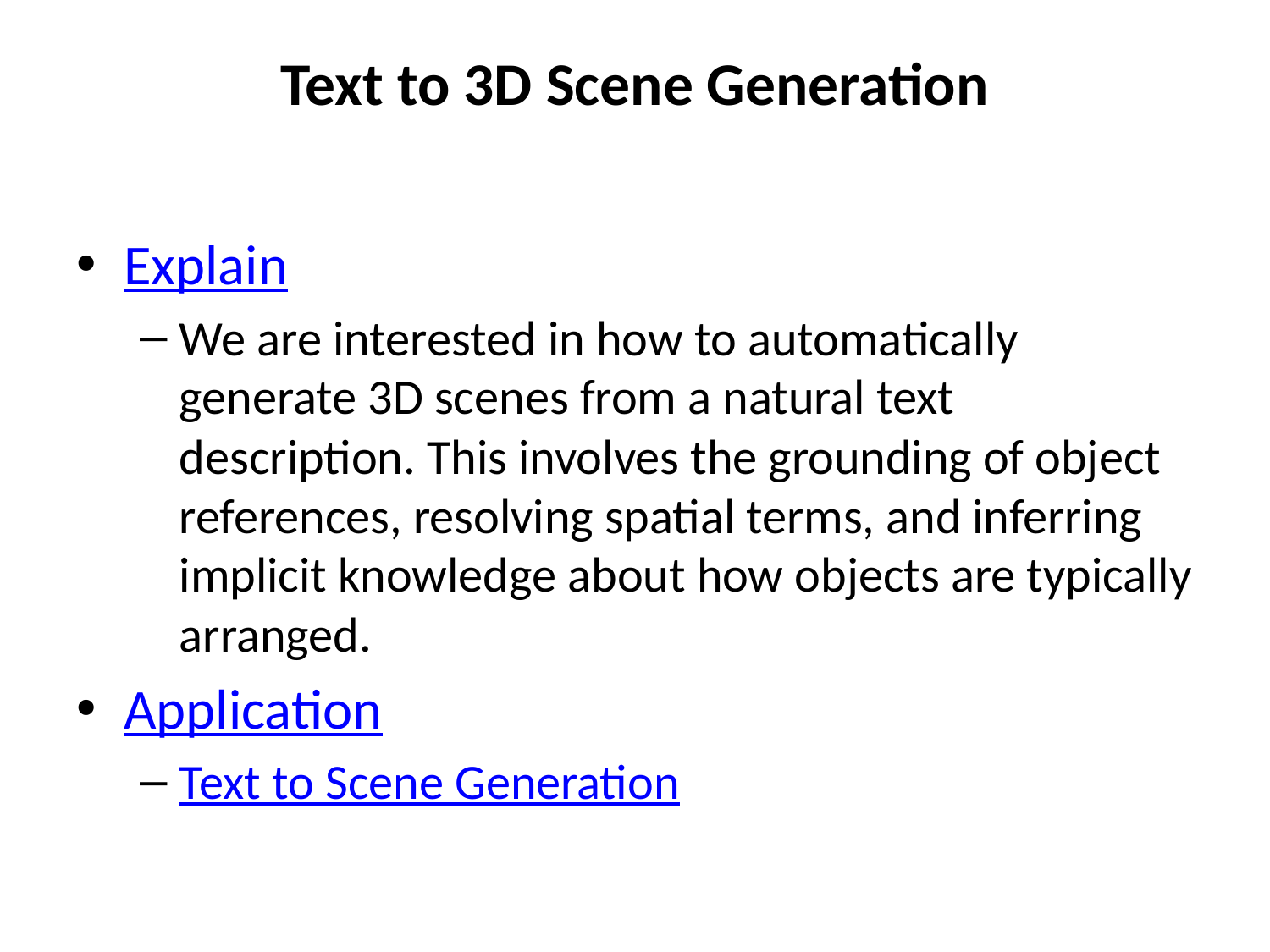

# Text to 3D Scene Generation
Explain
We are interested in how to automatically generate 3D scenes from a natural text description. This involves the grounding of object references, resolving spatial terms, and inferring implicit knowledge about how objects are typically arranged.
Application
Text to Scene Generation